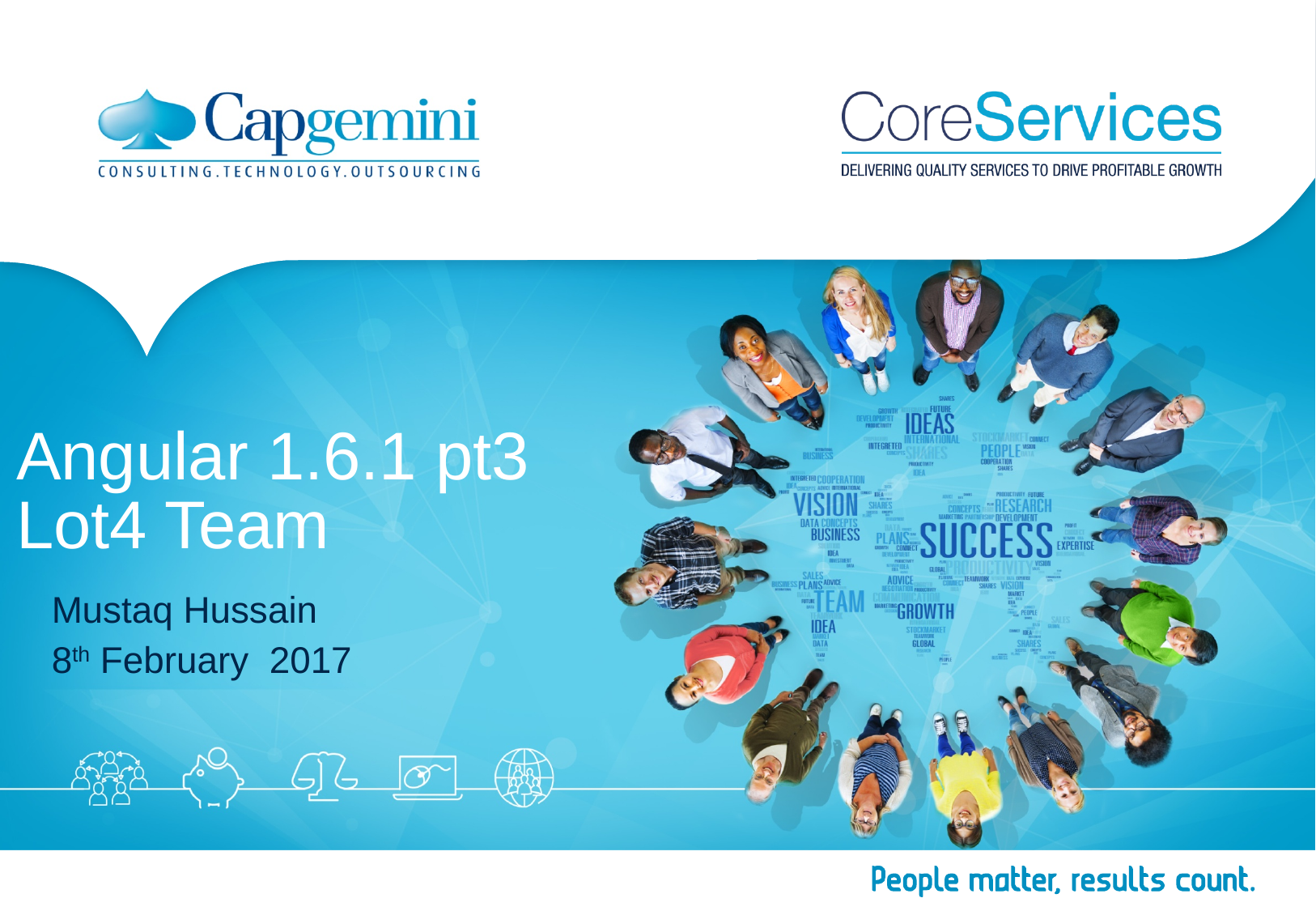

# Angular 1.6.1 pt3 Lot4 Team
Mustaq Hussain
8th February  2017